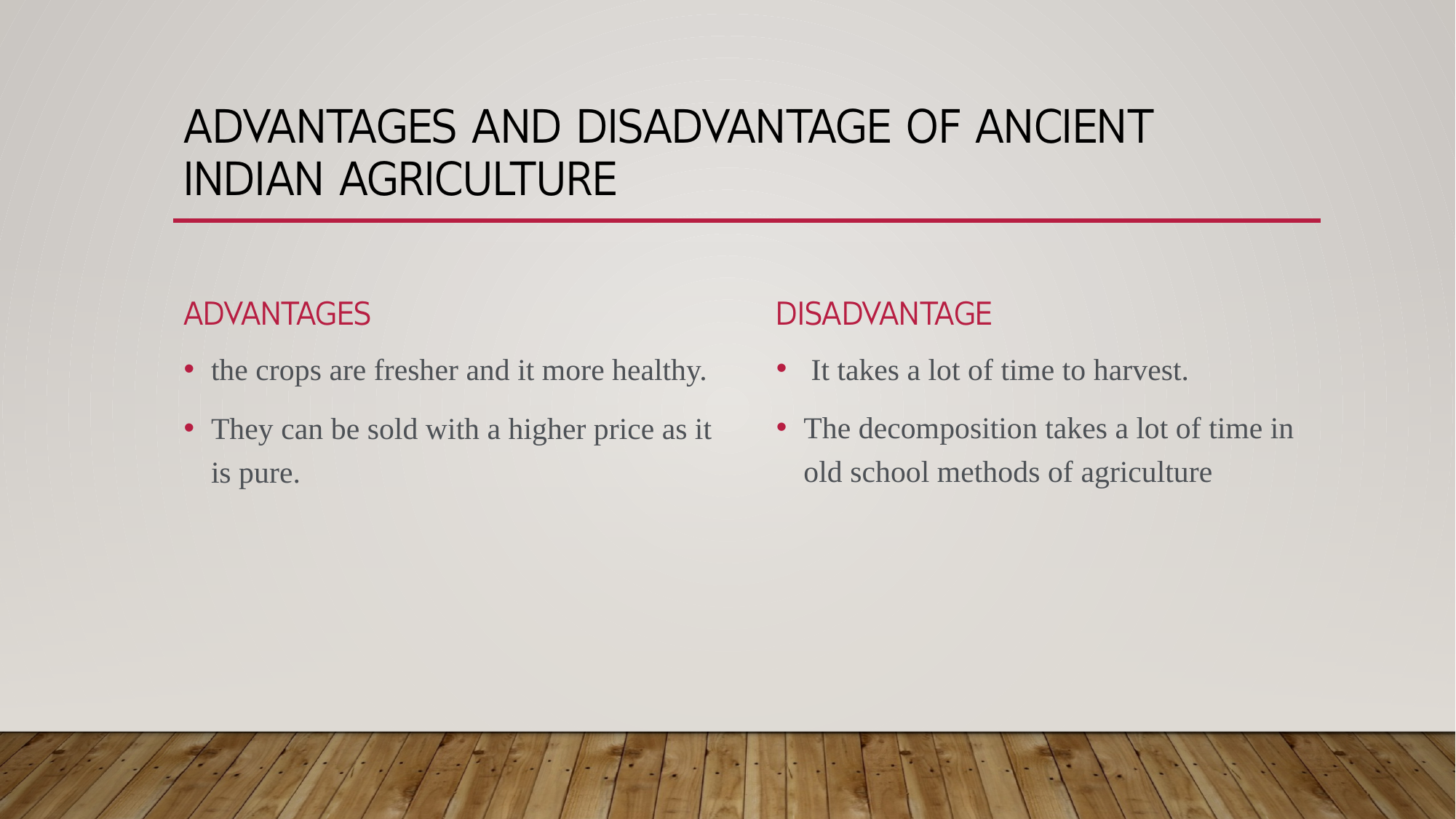

# Advantages and Disadvantage of Ancient Indian Agriculture
Advantages
Disadvantage
 It takes a lot of time to harvest.
The decomposition takes a lot of time in old school methods of agriculture
the crops are fresher and it more healthy.
They can be sold with a higher price as it is pure.